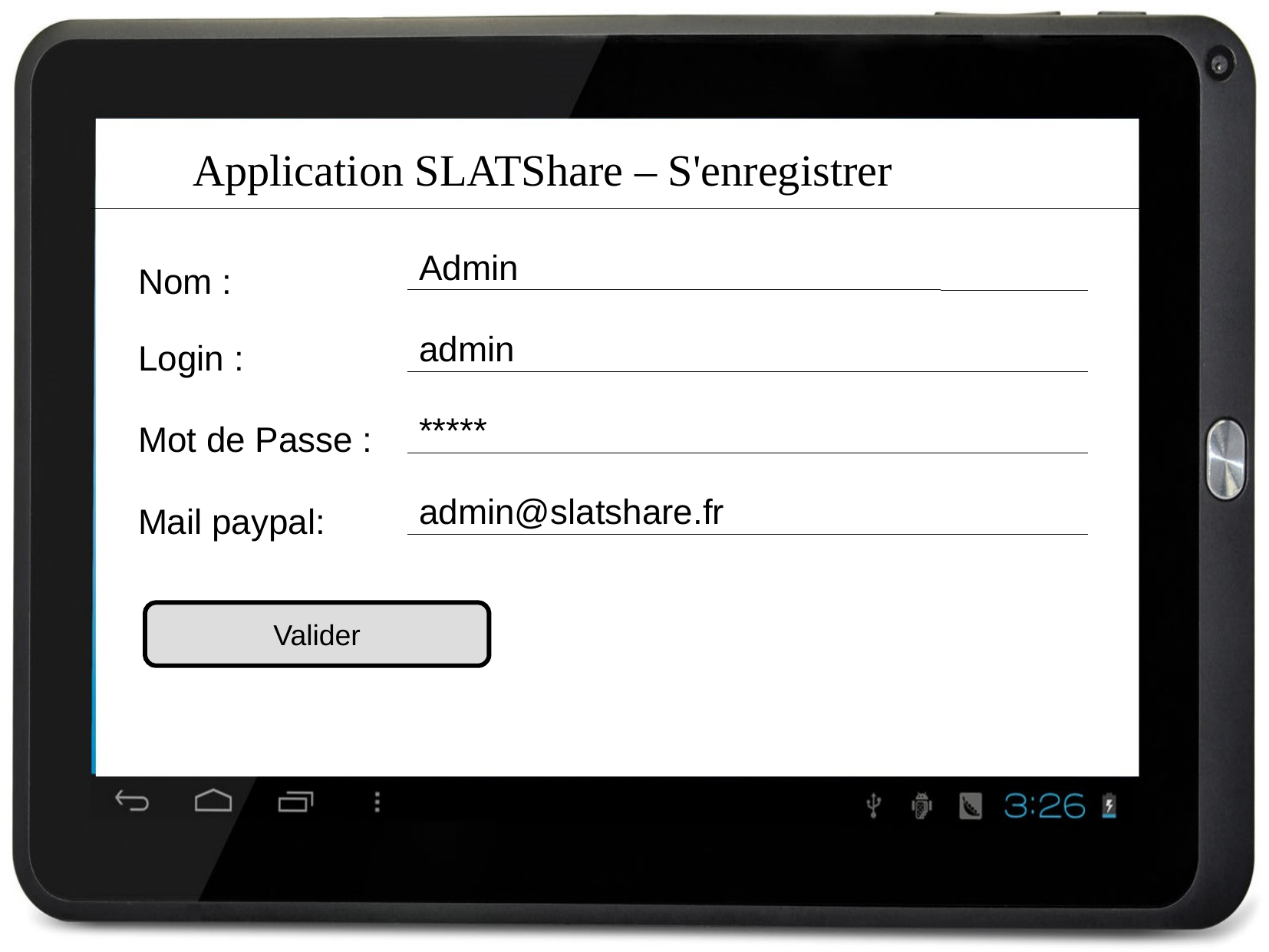

Application SLATShare – S'enregistrer

Admin
Nom :

admin
Login :

*****
Mot de Passe :

admin@slatshare.fr
Mail paypal:

Valider